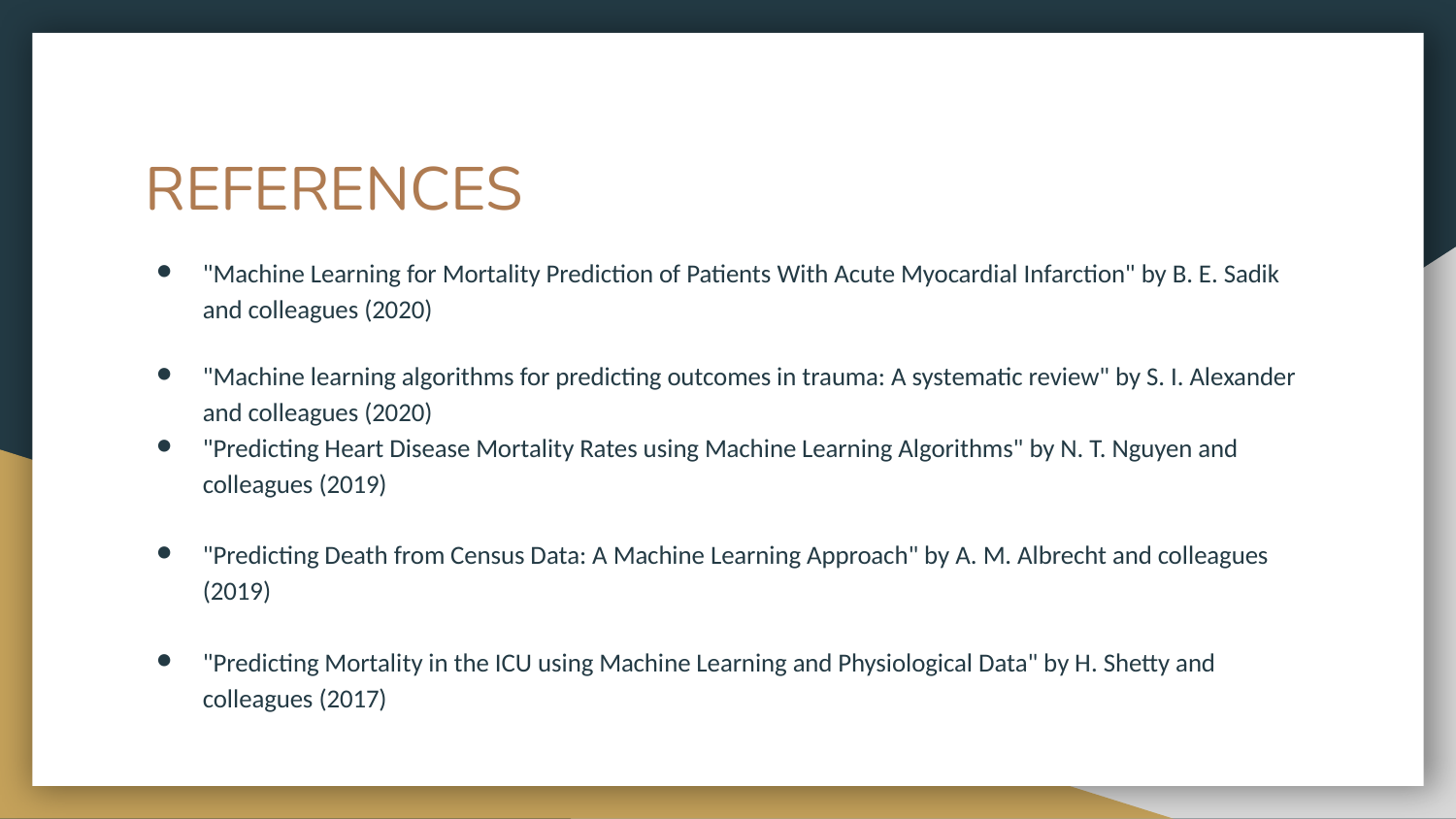

# REFERENCES
"Machine Learning for Mortality Prediction of Patients With Acute Myocardial Infarction" by B. E. Sadik and colleagues (2020)
"Machine learning algorithms for predicting outcomes in trauma: A systematic review" by S. I. Alexander and colleagues (2020)
"Predicting Heart Disease Mortality Rates using Machine Learning Algorithms" by N. T. Nguyen and colleagues (2019)
"Predicting Death from Census Data: A Machine Learning Approach" by A. M. Albrecht and colleagues (2019)
"Predicting Mortality in the ICU using Machine Learning and Physiological Data" by H. Shetty and colleagues (2017)